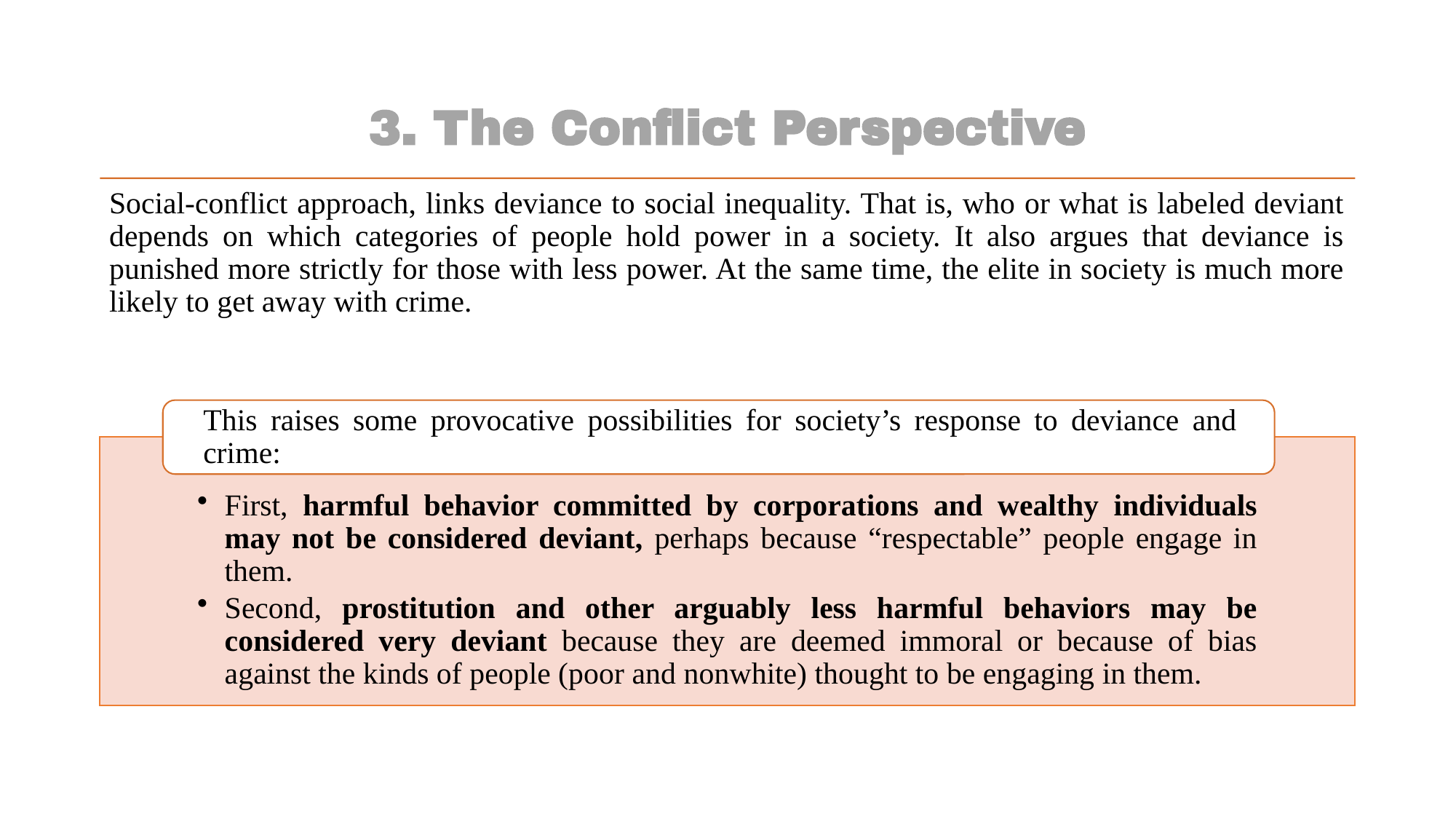

# 3. The Conflict Perspective
Social-conflict approach, links deviance to social inequality. That is, who or what is labeled deviant depends on which categories of people hold power in a society. It also argues that deviance is punished more strictly for those with less power. At the same time, the elite in society is much more likely to get away with crime.
First, harmful behavior committed by corporations and wealthy individuals may not be considered deviant, perhaps because “respectable” people engage in them.
Second, prostitution and other arguably less harmful behaviors may be considered very deviant because they are deemed immoral or because of bias against the kinds of people (poor and nonwhite) thought to be engaging in them.
This raises some provocative possibilities for society’s response to deviance and crime: